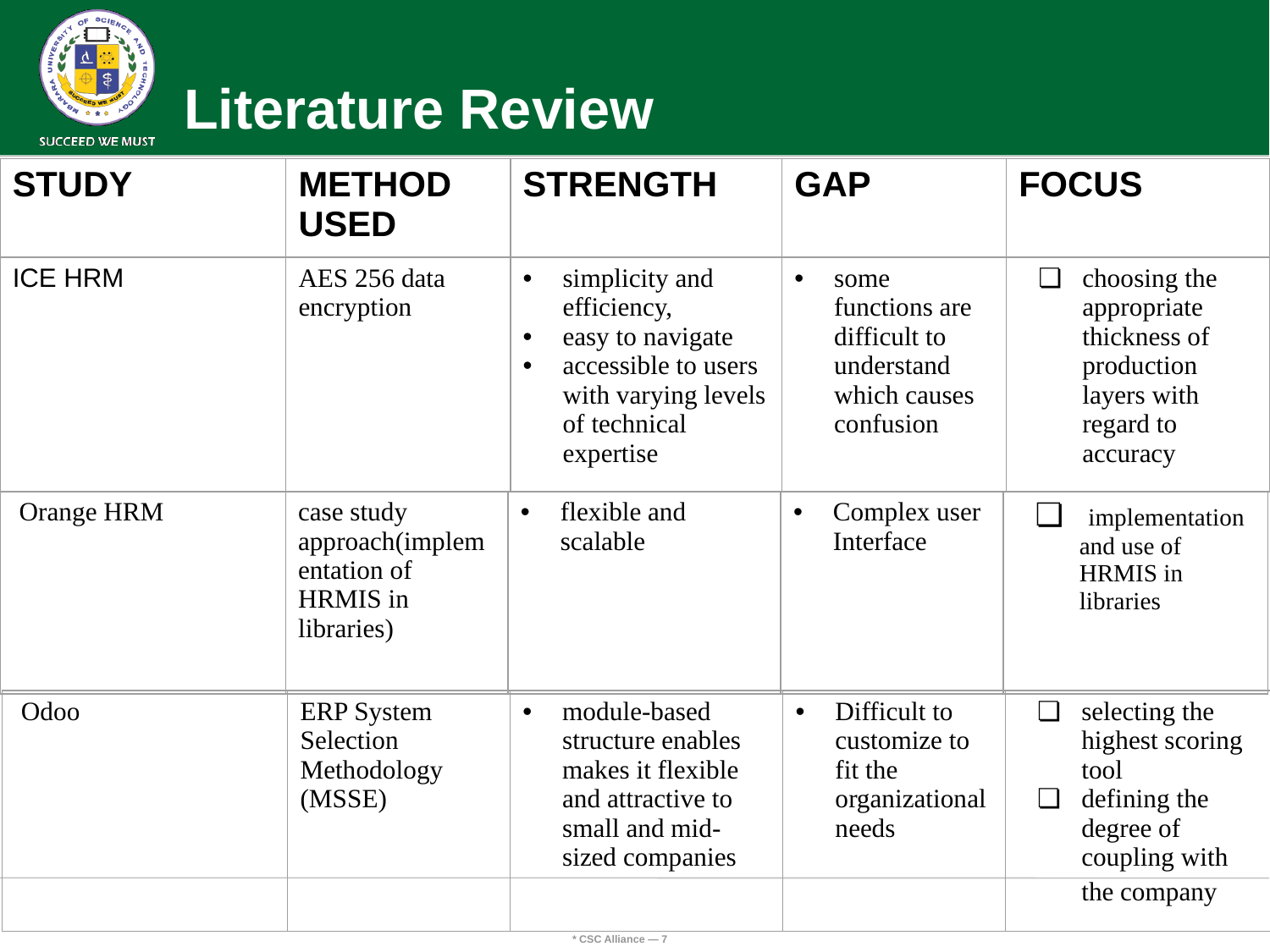

Literature Review
| STUDY | METHOD USED | STRENGTH | GAP | FOCUS |
| --- | --- | --- | --- | --- |
| ICE HRM | AES 256 data encryption | simplicity and efficiency, easy to navigate accessible to users with varying levels of technical expertise | some functions are difficult to understand which causes confusion | choosing the appropriate thickness of production layers with regard to accuracy |
| Orange HRM | case study approach(implementation of HRMIS in libraries) | flexible and scalable | Complex user Interface | implementation and use of HRMIS in libraries |
| --- | --- | --- | --- | --- |
| Odoo | ERP System Selection Methodology (MSSE) | module-based structure enables makes it flexible and attractive to small and mid-sized companies | Difficult to customize to fit the organizational needs | selecting the highest scoring tool defining the degree of coupling with the company |
| --- | --- | --- | --- | --- |